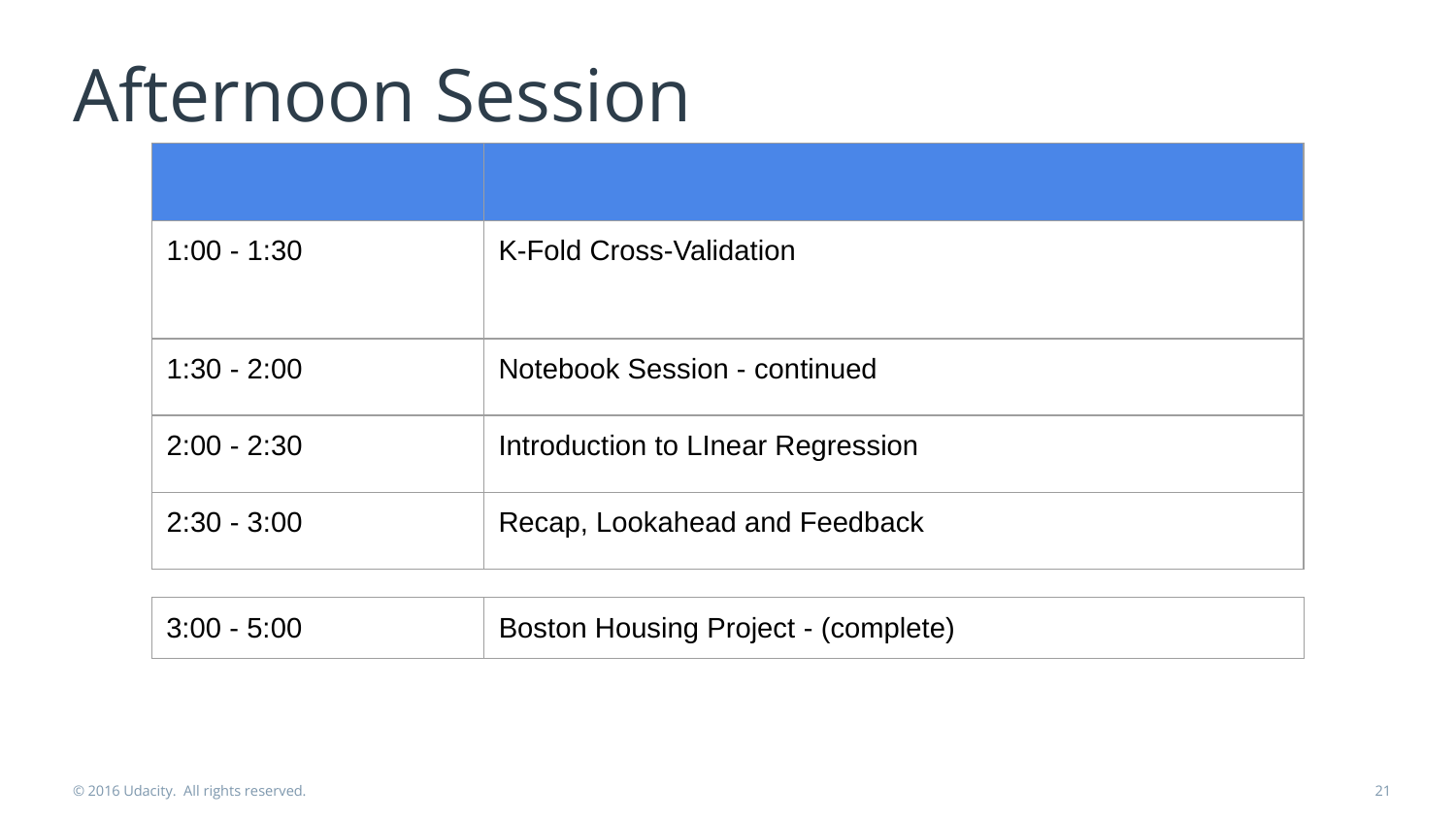

# Afternoon Session
|  |  |
| --- | --- |
| 1:00 - 1:30 | K-Fold Cross-Validation |
| 1:30 - 2:00 | Notebook Session - continued |
| 2:00 - 2:30 | Introduction to LInear Regression |
| 2:30 - 3:00 | Recap, Lookahead and Feedback |
| 3:00 - 5:00 | Boston Housing Project - (complete) |
| --- | --- |
© 2016 Udacity.  All rights reserved.
21